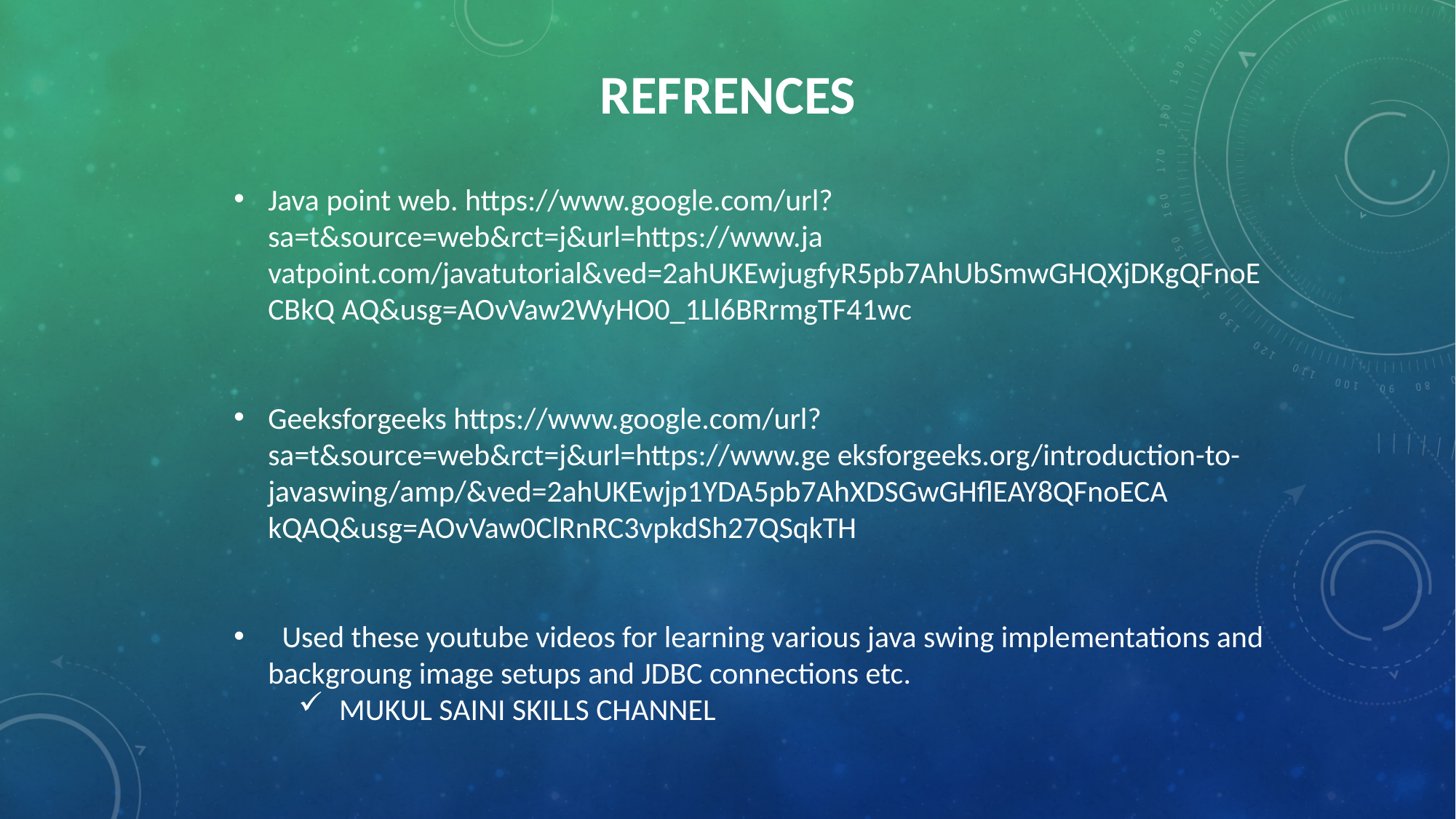

REFRENCES
Java point web. https://www.google.com/url?sa=t&source=web&rct=j&url=https://www.ja vatpoint.com/javatutorial&ved=2ahUKEwjugfyR5pb7AhUbSmwGHQXjDKgQFnoECBkQ AQ&usg=AOvVaw2WyHO0_1Ll6BRrmgTF41wc

Geeksforgeeks https://www.google.com/url?sa=t&source=web&rct=j&url=https://www.ge eksforgeeks.org/introduction-to-javaswing/amp/&ved=2ahUKEwjp1YDA5pb7AhXDSGwGHflEAY8QFnoECA kQAQ&usg=AOvVaw0ClRnRC3vpkdSh27QSqkTH

  Used these youtube videos for learning various java swing implementations and backgroung image setups and JDBC connections etc.
MUKUL SAINI SKILLS CHANNEL